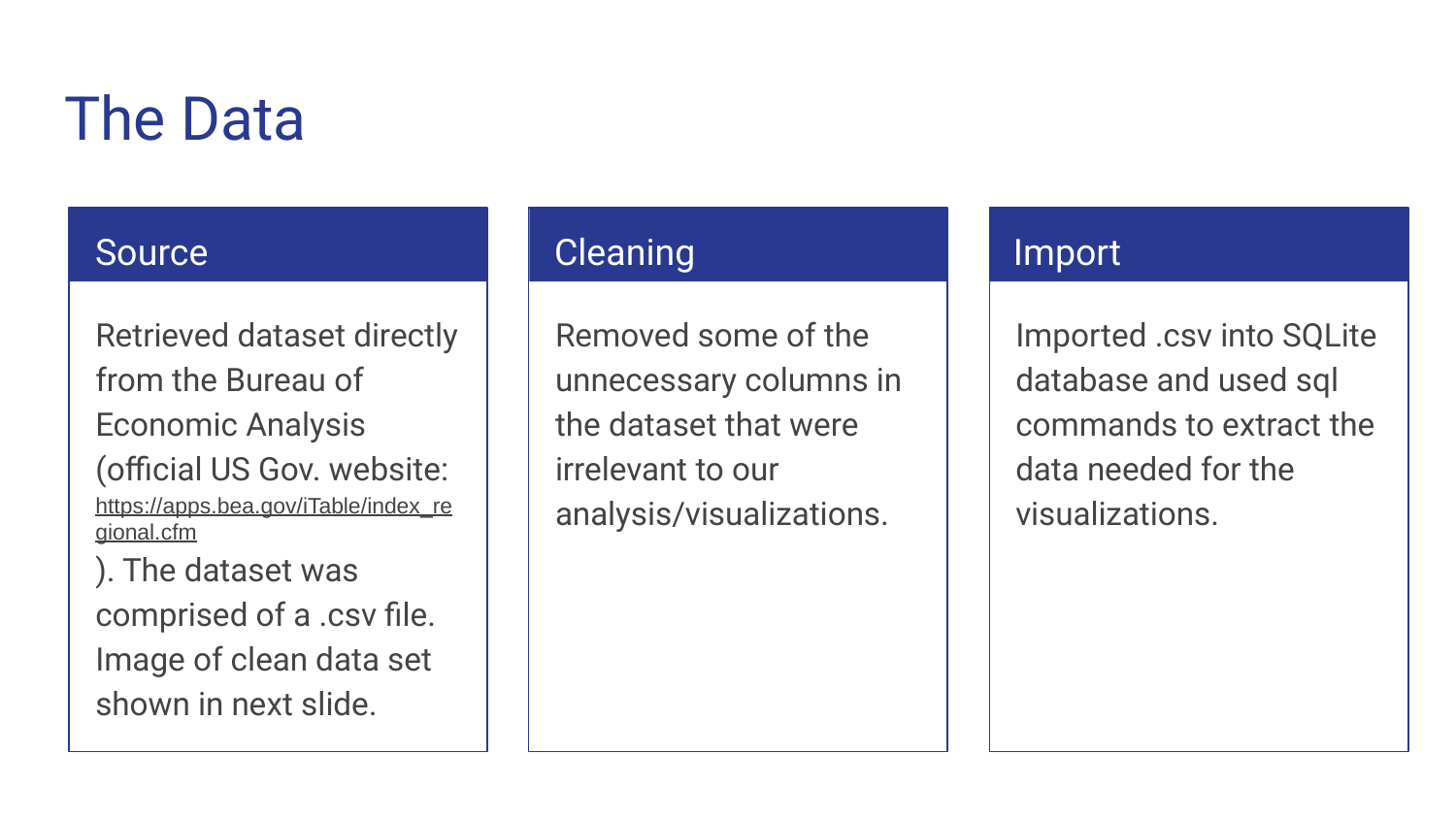

# The Data

Source

Cleaning

Import
Retrieved dataset directly from the Bureau of Economic Analysis (official US Gov. website: https://apps.bea.gov/iTable/index_regional.cfm). The dataset was comprised of a .csv file. Image of clean data set shown in next slide.
Removed some of the unnecessary columns in the dataset that were irrelevant to our analysis/visualizations.
Imported .csv into SQLite database and used sql commands to extract the data needed for the visualizations.